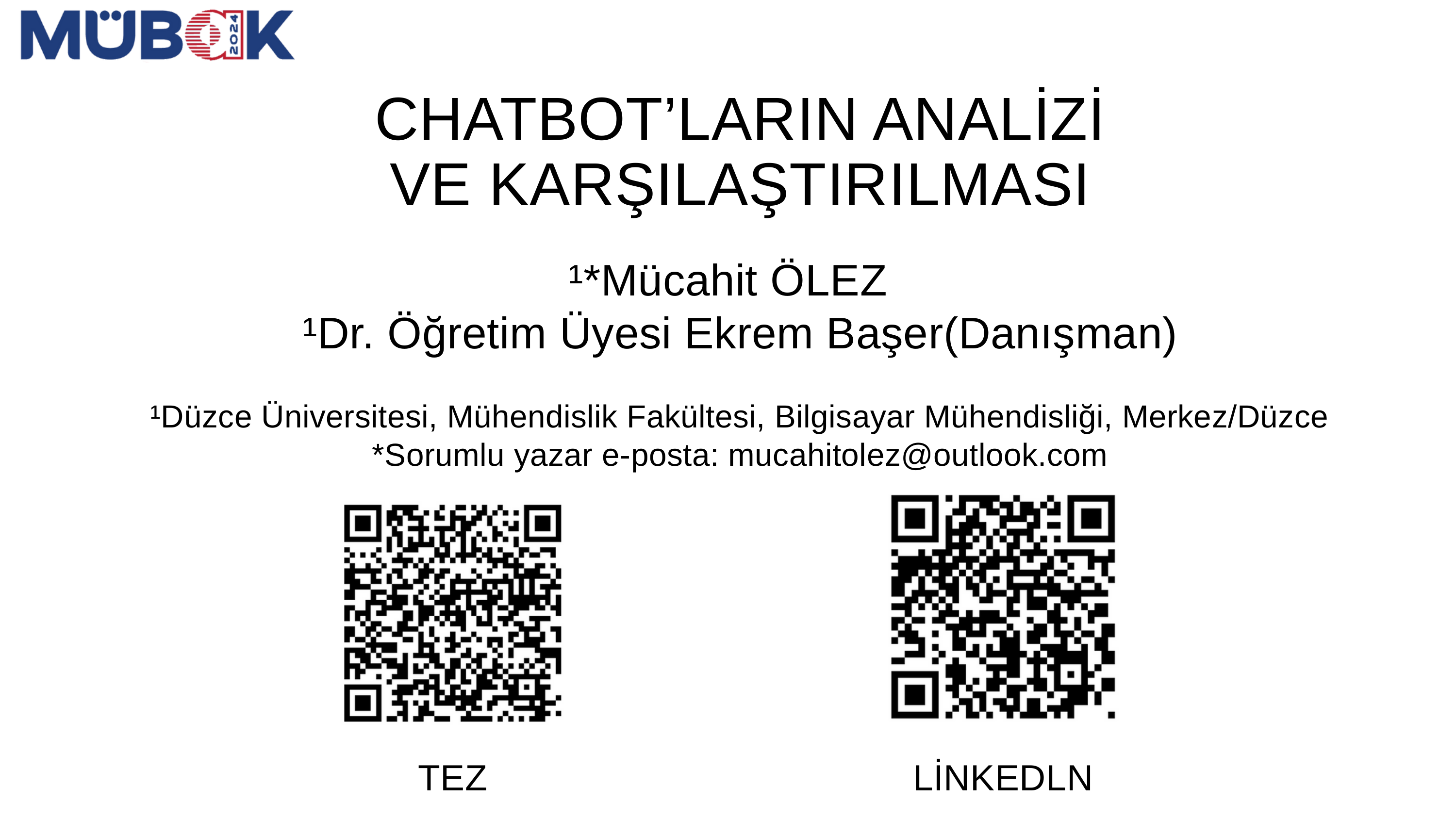

CHATBOT’LARIN ANALİZİ VE KARŞILAŞTIRILMASI
¹*Mücahit ÖLEZ
¹Dr. Öğretim Üyesi Ekrem Başer(Danışman)

¹Düzce Üniversitesi, Mühendislik Fakültesi, Bilgisayar Mühendisliği, Merkez/Düzce
*Sorumlu yazar e-posta: mucahitolez@outlook.com

TEZ
LİNKEDLN